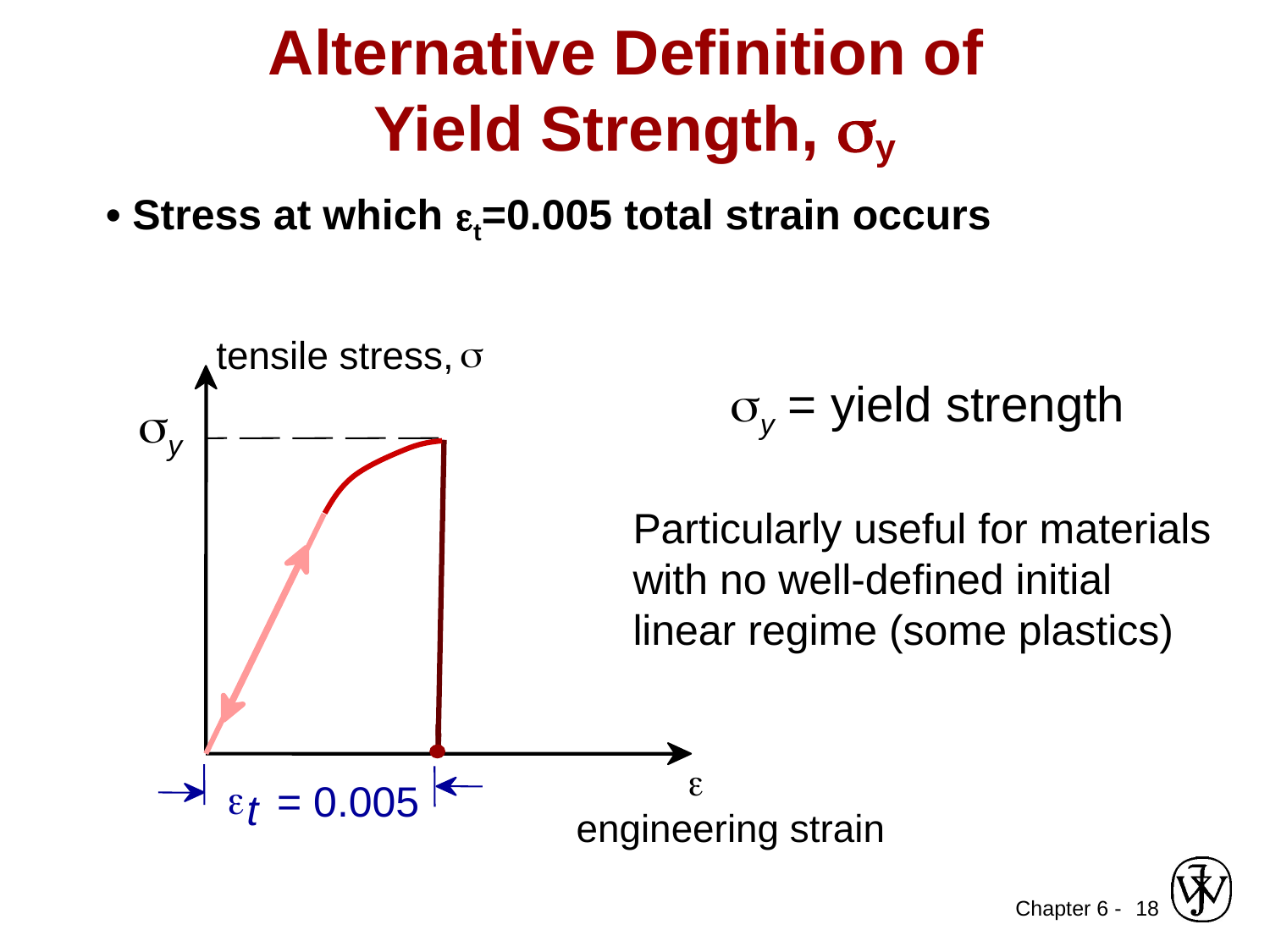

Alternative Definition of
Yield Strength, σy
• Stress at which εt=0.005 total strain occurs
σ
tensile stress,

σy = yield strength
σy

Particularly useful for materials
with no well-defined initial
linear regime (some plastics)

ε

ε
 = 0.005

t

engineering strain
18